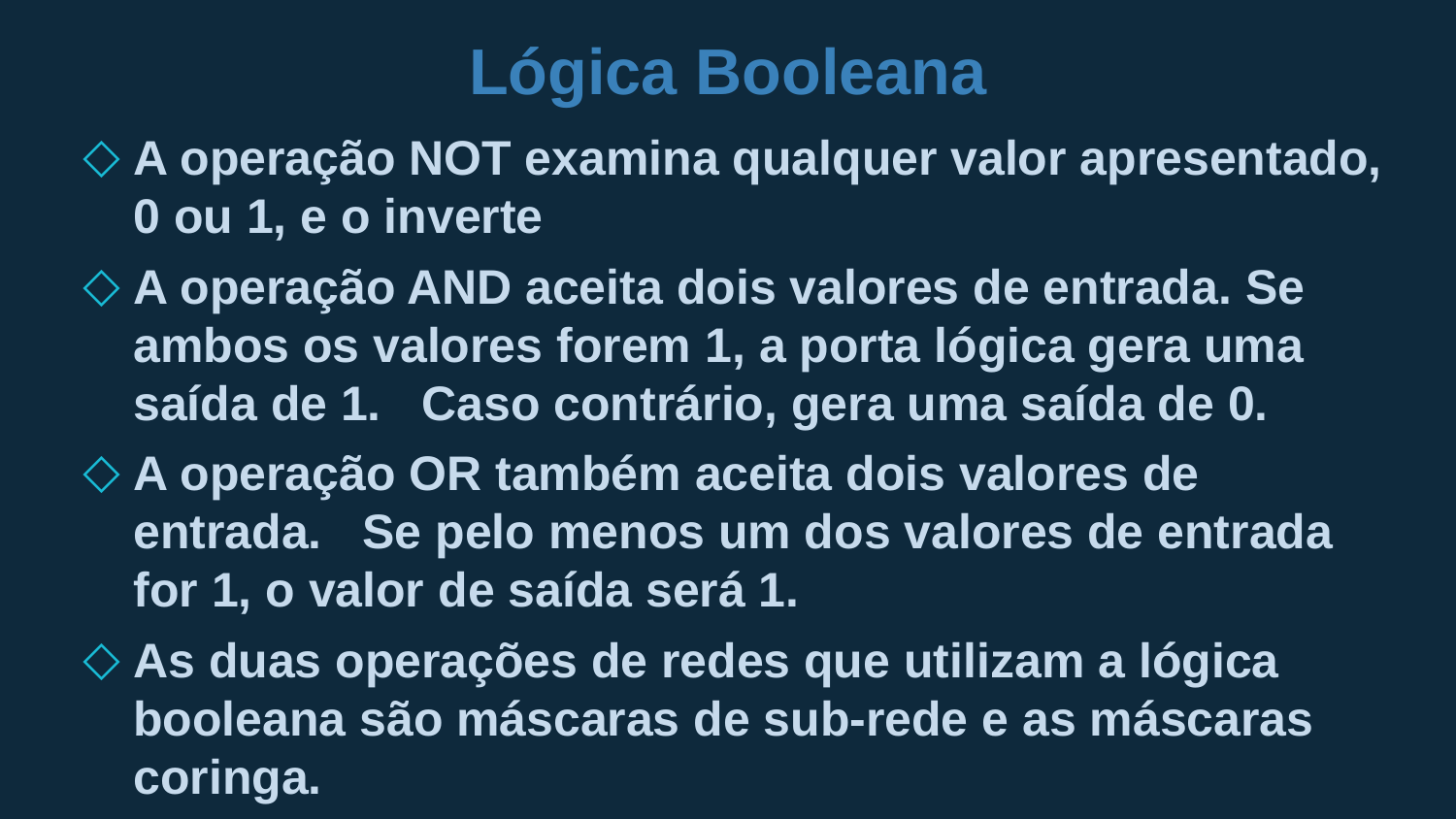

# Lógica Booleana
A operação NOT examina qualquer valor apresentado, 0 ou 1, e o inverte
A operação AND aceita dois valores de entrada. Se ambos os valores forem 1, a porta lógica gera uma saída de 1.   Caso contrário, gera uma saída de 0.
A operação OR também aceita dois valores de entrada.   Se pelo menos um dos valores de entrada for 1, o valor de saída será 1.
As duas operações de redes que utilizam a lógica booleana são máscaras de sub-rede e as máscaras coringa.